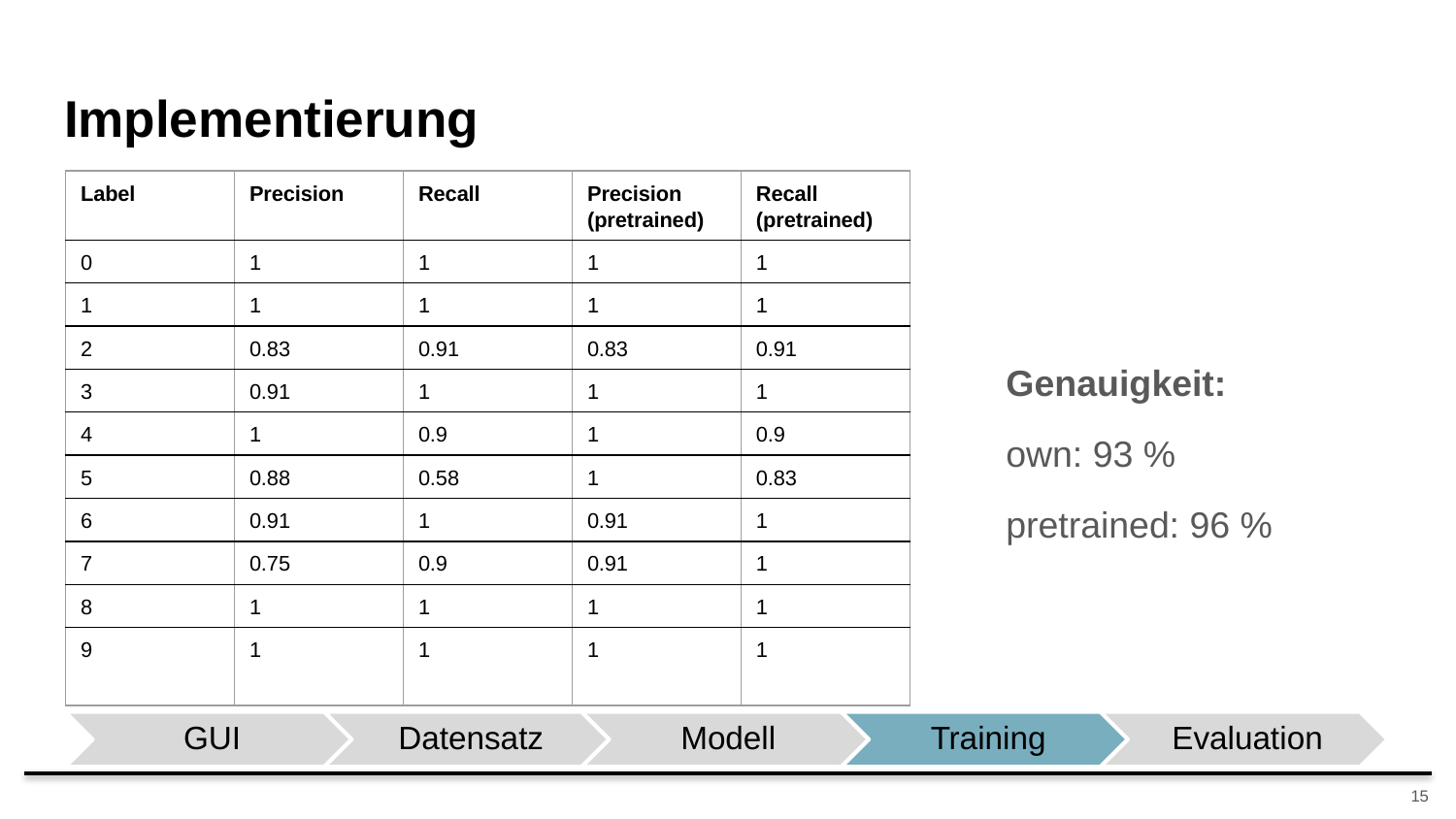

# Implementierung
| Label | Precision | Recall | Precision (pretrained) | Recall (pretrained) |
| --- | --- | --- | --- | --- |
| 0 | 1 | 1 | 1 | 1 |
| 1 | 1 | 1 | 1 | 1 |
| 2 | 0.83 | 0.91 | 0.83 | 0.91 |
| 3 | 0.91 | 1 | 1 | 1 |
| 4 | 1 | 0.9 | 1 | 0.9 |
| 5 | 0.88 | 0.58 | 1 | 0.83 |
| 6 | 0.91 | 1 | 0.91 | 1 |
| 7 | 0.75 | 0.9 | 0.91 | 1 |
| 8 | 1 | 1 | 1 | 1 |
| 9 | 1 | 1 | 1 | 1 |
Genauigkeit:
own: 93 %
pretrained: 96 %
GUI
Datensatz
Modell
Training
Evaluation
15